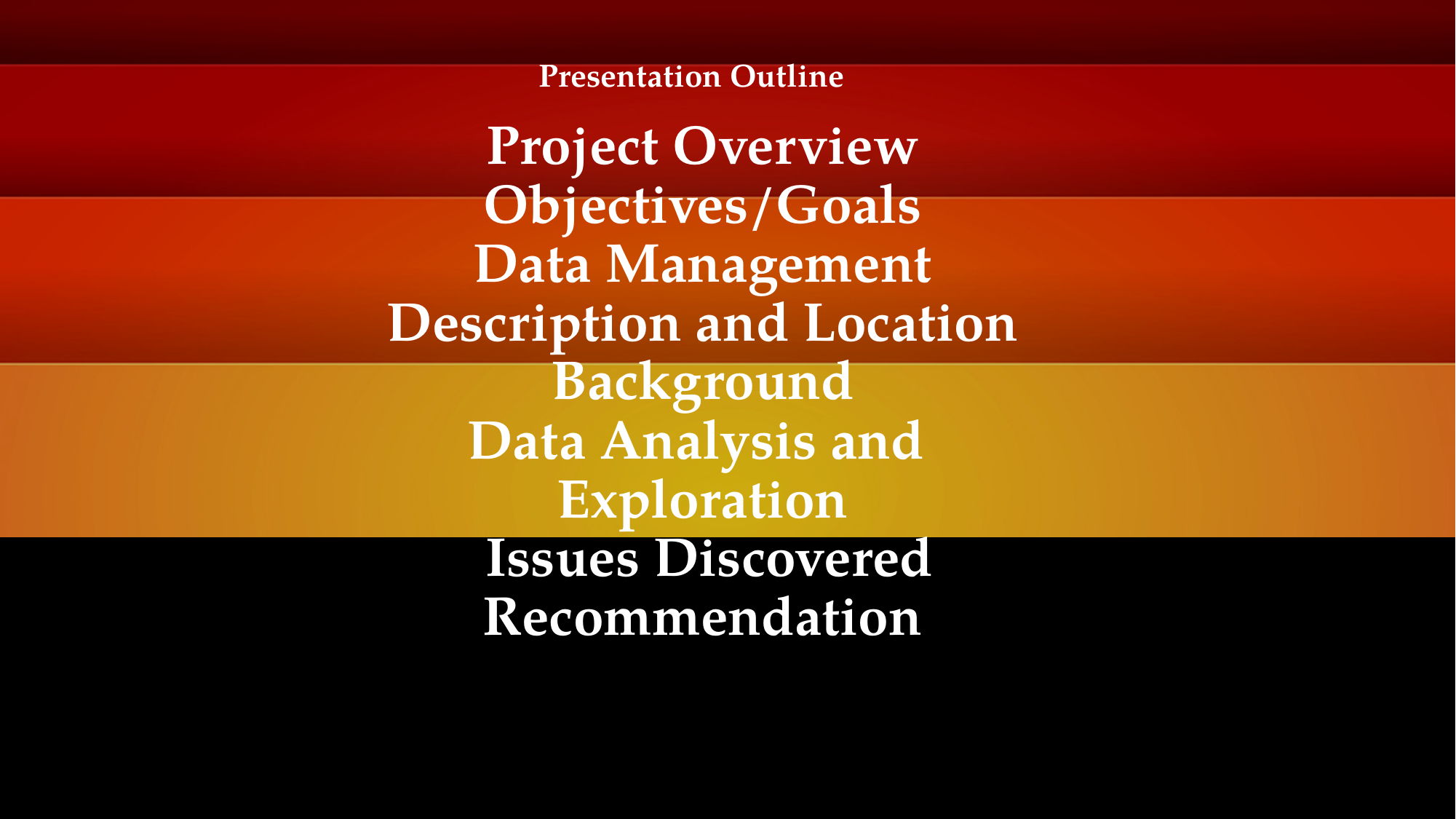

Project Overview
Objectives/Goals
Data Management
Description and Location
Background
Data Analysis and  Exploration
 Issues Discovered
Recommendation
# Presentation Outline